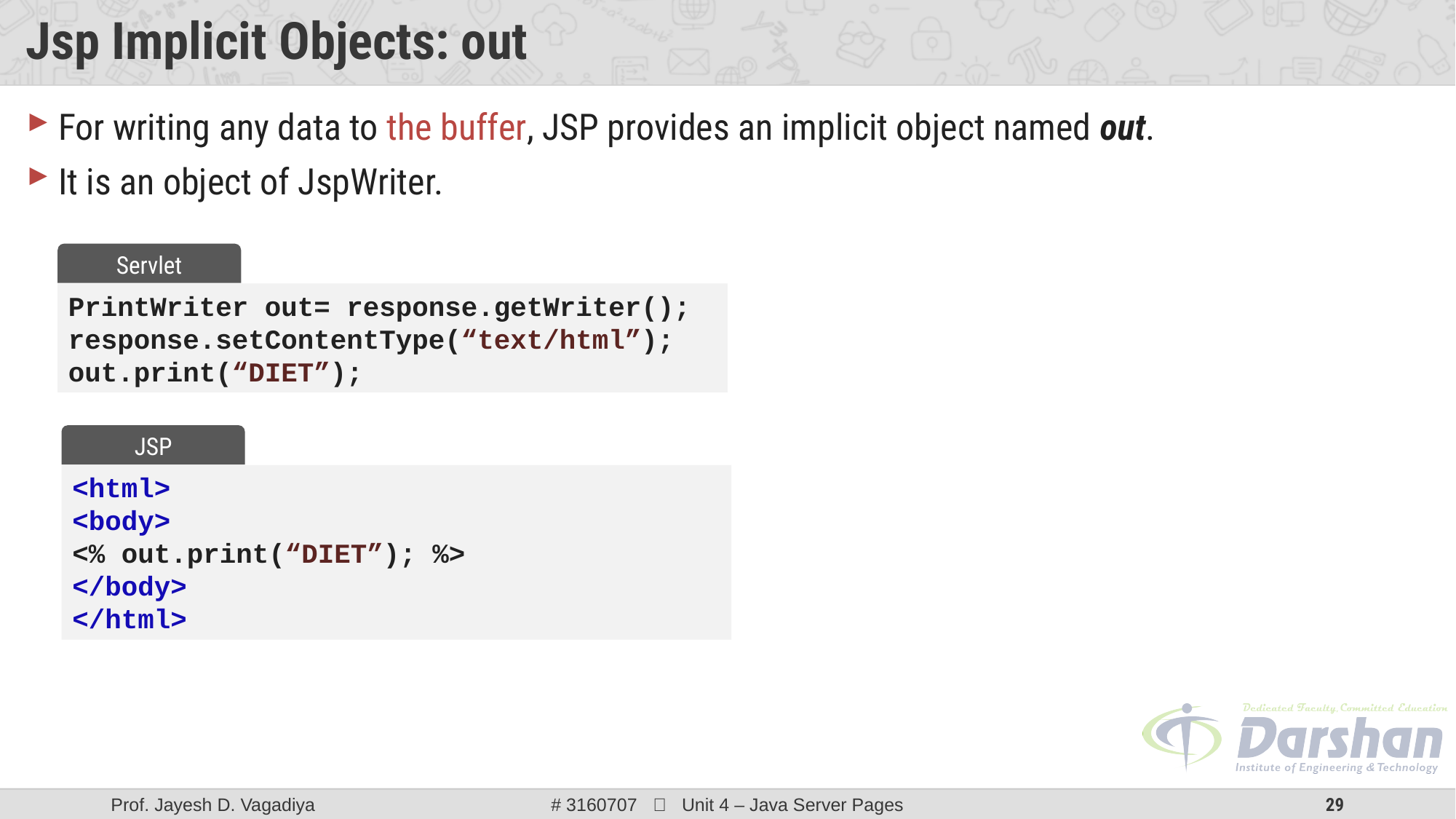

# Jsp Implicit Objects: out
For writing any data to the buffer, JSP provides an implicit object named out.
It is an object of JspWriter.
Servlet
PrintWriter out= response.getWriter();
response.setContentType(“text/html”);
out.print(“DIET”);
JSP
<html>
<body>
<% out.print(“DIET”); %>
</body>
</html>